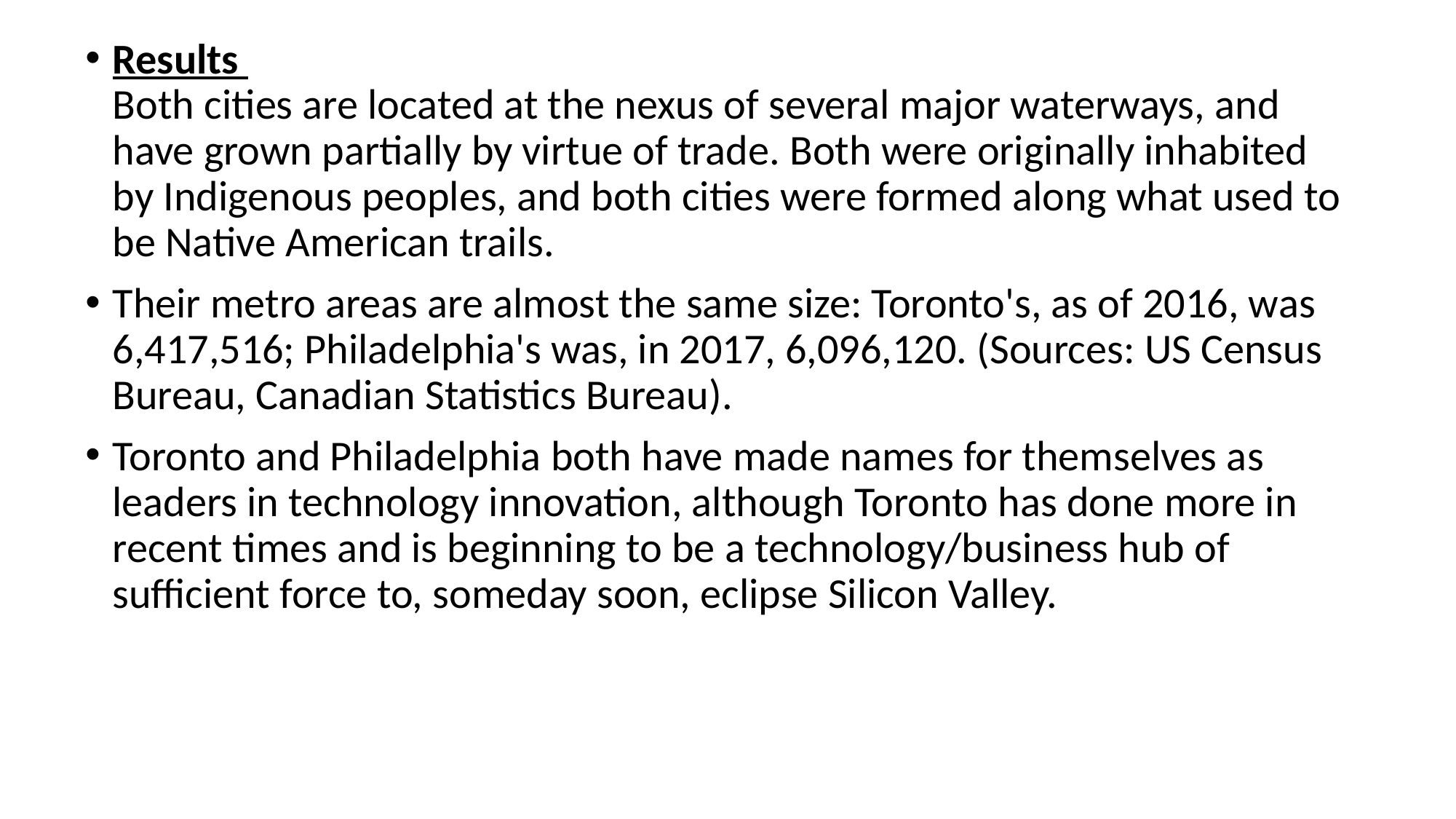

Results 
Both cities are located at the nexus of several major waterways, and have grown partially by virtue of trade. Both were originally inhabited by Indigenous peoples, and both cities were formed along what used to be Native American trails.
Their metro areas are almost the same size: Toronto's, as of 2016, was 6,417,516; Philadelphia's was, in 2017, 6,096,120. (Sources: US Census Bureau, Canadian Statistics Bureau).
Toronto and Philadelphia both have made names for themselves as leaders in technology innovation, although Toronto has done more in recent times and is beginning to be a technology/business hub of sufficient force to, someday soon, eclipse Silicon Valley.